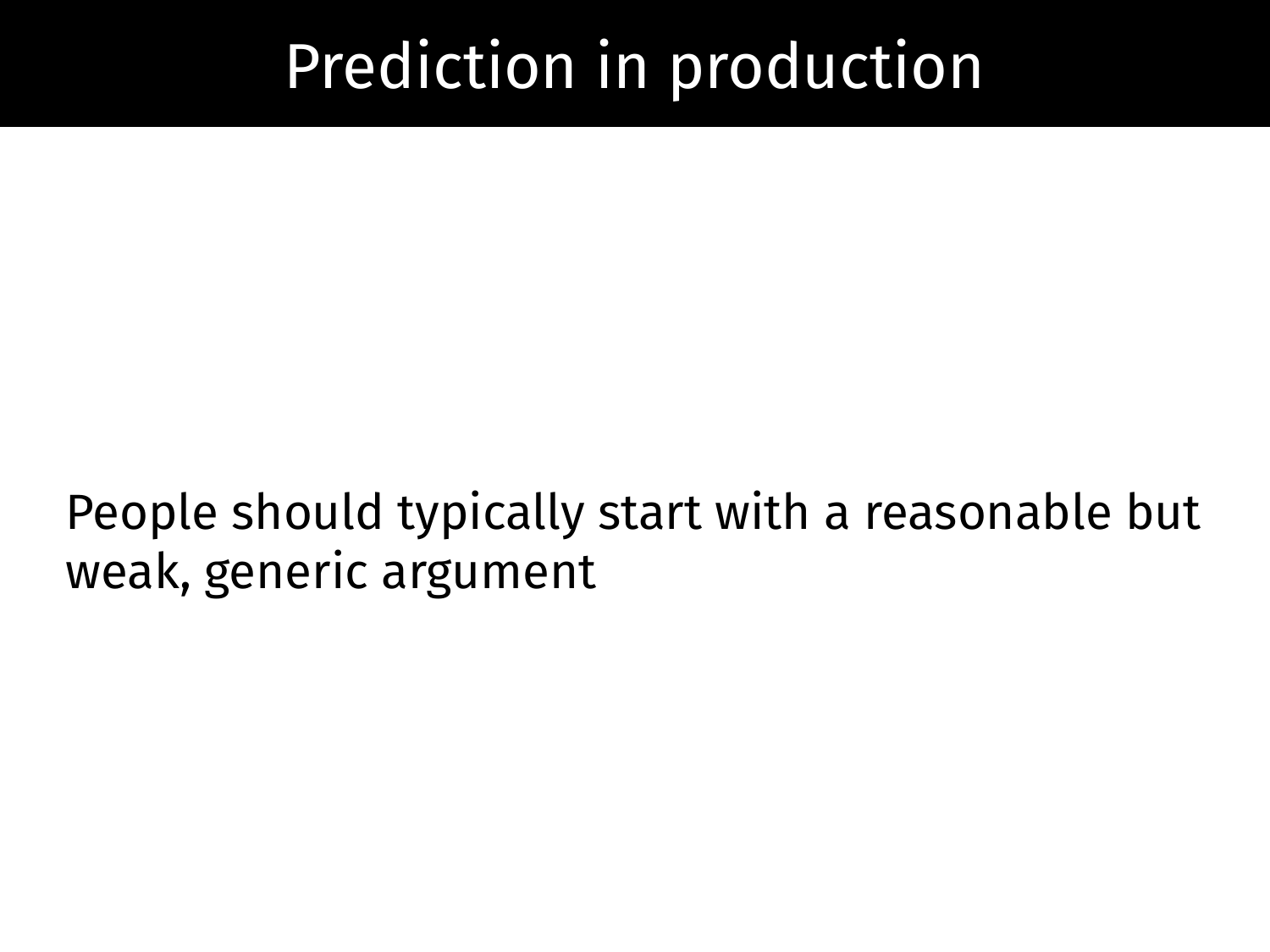

Prediction in production
People should typically start with a reasonable but weak, generic argument